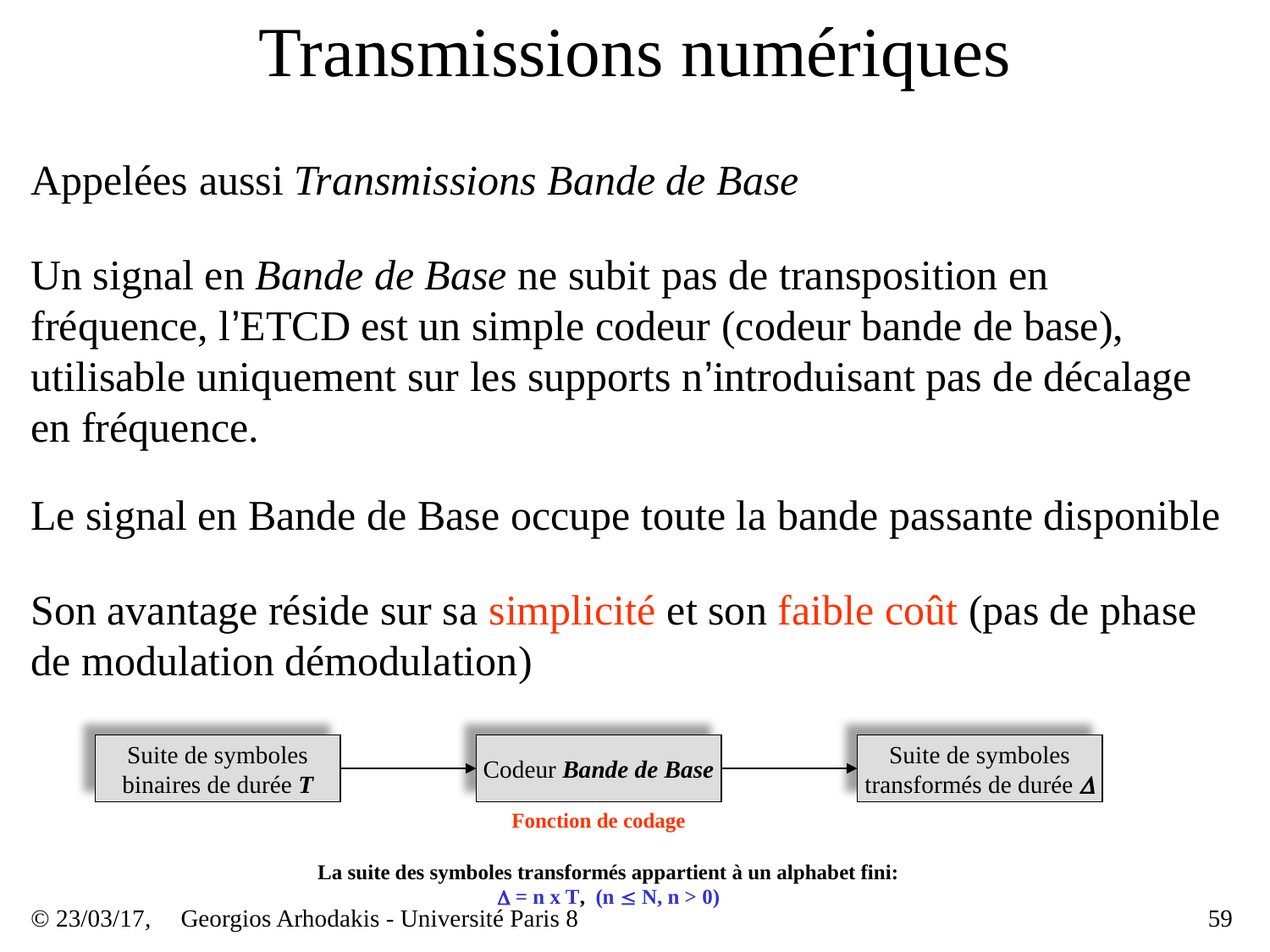

# Transmissions numériques
Appelées aussi Transmissions Bande de Base
Un signal en Bande de Base ne subit pas de transposition en fréquence, l’ETCD est un simple codeur (codeur bande de base), utilisable uniquement sur les supports n’introduisant pas de décalage en fréquence.
Le signal en Bande de Base occupe toute la bande passante disponible
Son avantage réside sur sa simplicité et son faible coût (pas de phase de modulation démodulation)
Suite de symboles binaires de durée T
Codeur Bande de Base
Suite de symboles transformés de durée Δ
Fonction de codage
La suite des symboles transformés appartient à un alphabet fini: Δ = n x T,  (n ≤ N, n > 0)
© 23/03/17,
Georgios Arhodakis - Université Paris 8
59